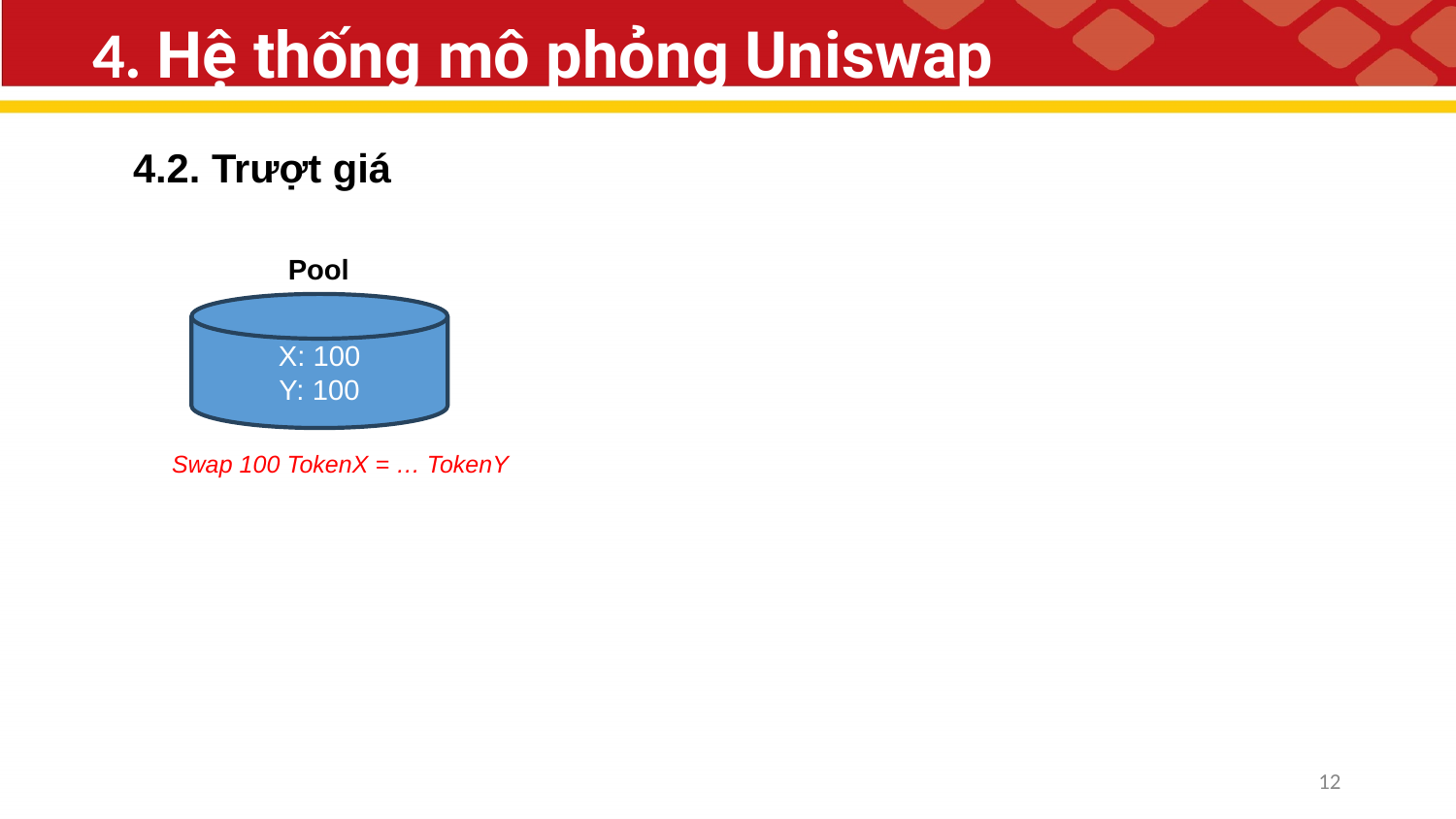

# 4. Hệ thống mô phỏng Uniswap
4.2. Trượt giá
Pool
X: 100
Y: 100
Swap 100 TokenX = … TokenY
12